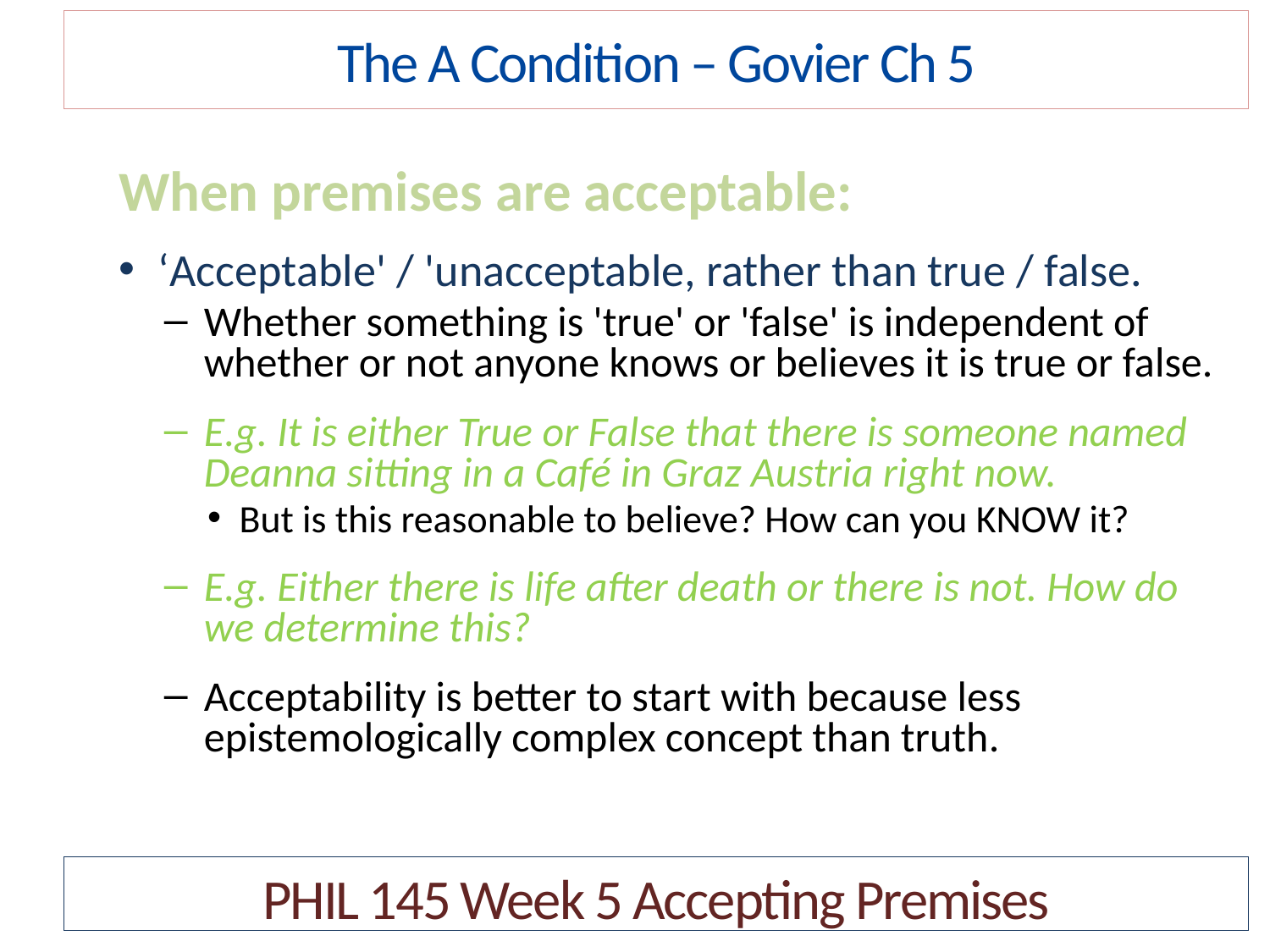

The A Condition – Govier Ch 5
When premises are acceptable:

‘Acceptable' / 'unacceptable, rather than true / false.
Whether something is 'true' or 'false' is independent of whether or not anyone knows or believes it is true or false.

E.g. It is either True or False that there is someone named Deanna sitting in a Café in Graz Austria right now.
But is this reasonable to believe? How can you KNOW it?

E.g. Either there is life after death or there is not. How do we determine this?

Acceptability is better to start with because less epistemologically complex concept than truth.
PHIL 145 Week 5 Accepting Premises